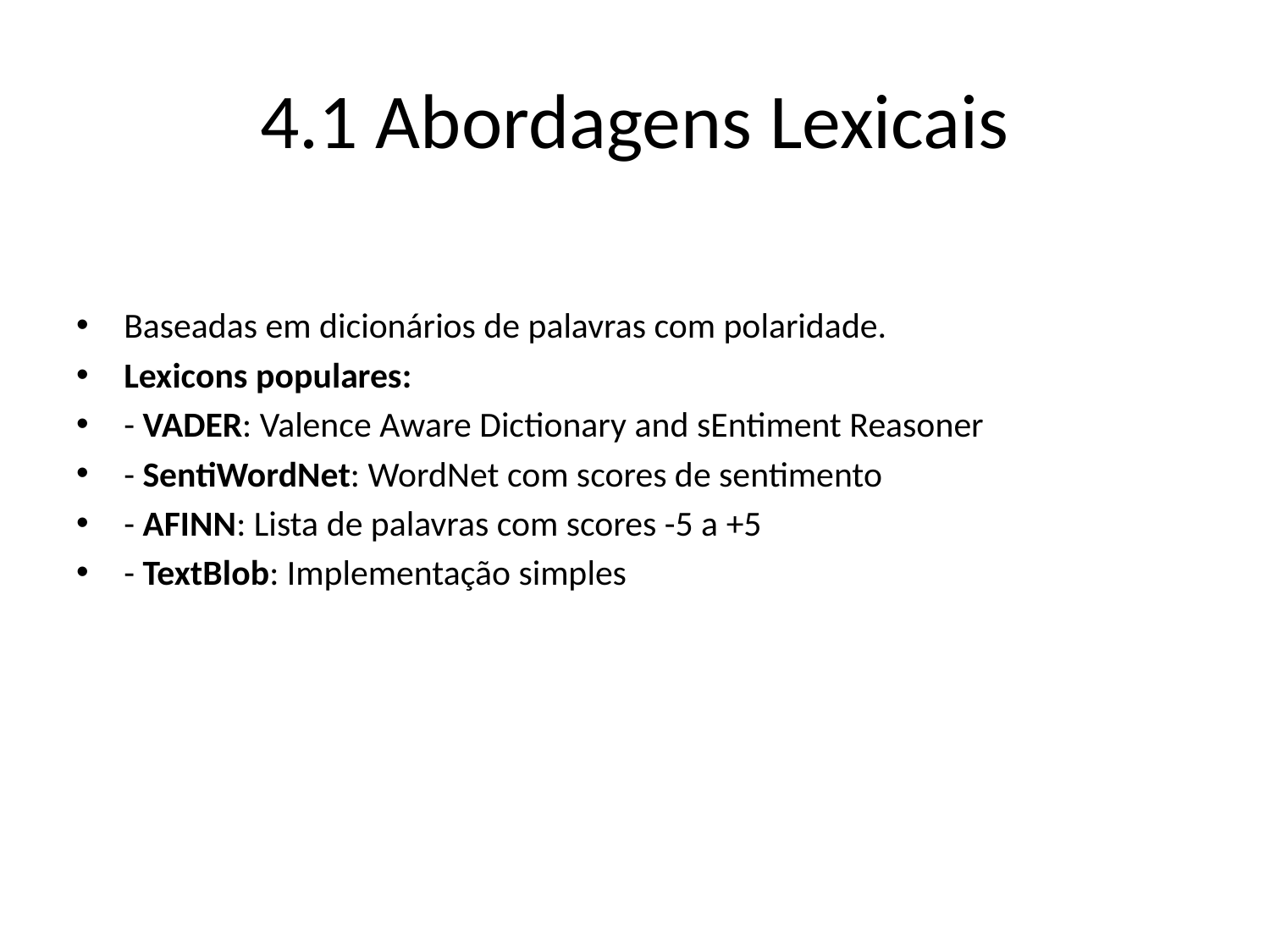

# 4.1 Abordagens Lexicais

Baseadas em dicionários de palavras com polaridade.
Lexicons populares:
- VADER: Valence Aware Dictionary and sEntiment Reasoner
- SentiWordNet: WordNet com scores de sentimento
- AFINN: Lista de palavras com scores -5 a +5
- TextBlob: Implementação simples